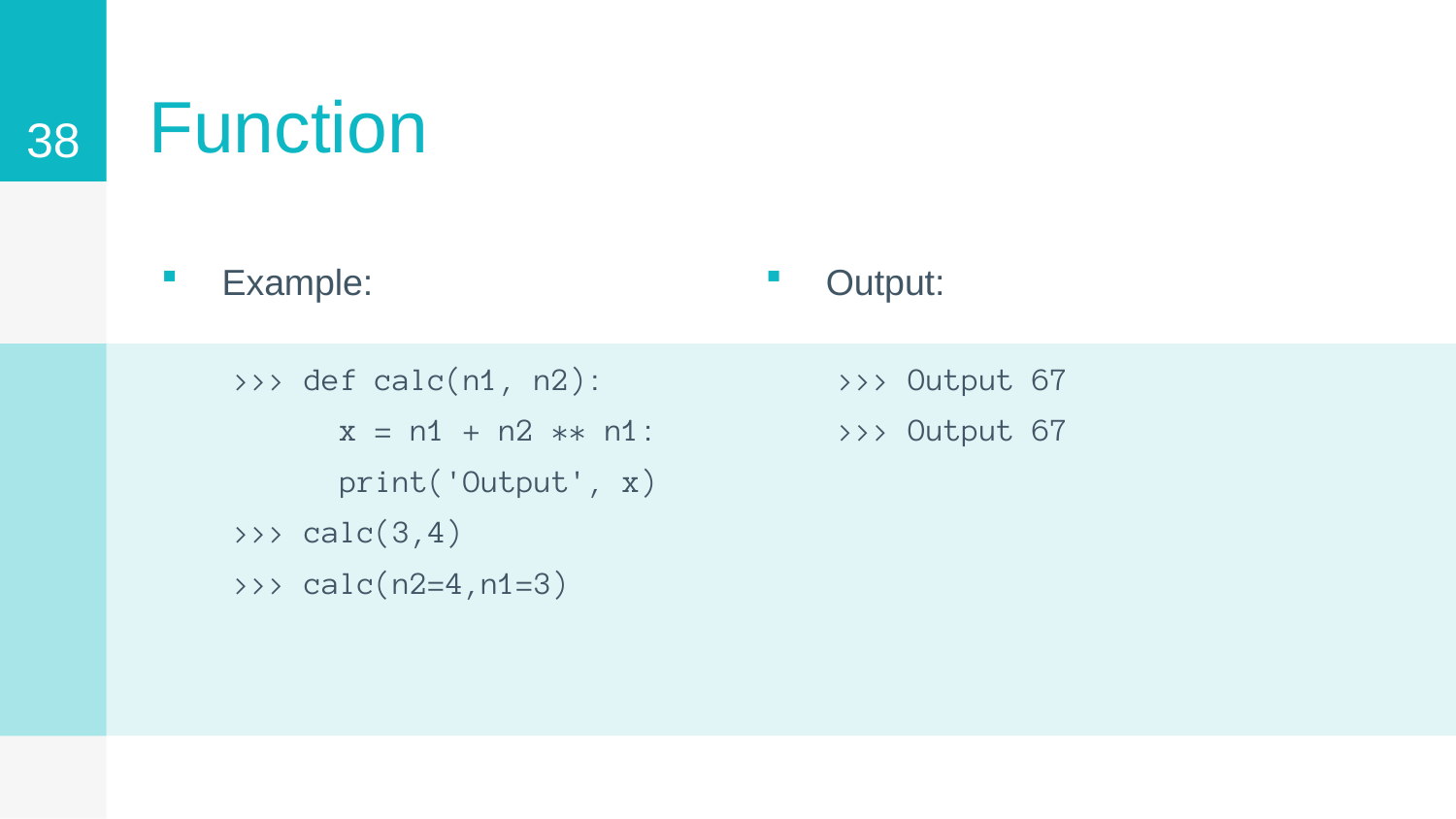

38
# Function
Example:
Output:
>>> def calc(n1, n2):
      x = n1 + n2 ** n1:
      print('Output', x)
>>> calc(3,4)
>>> calc(n2=4,n1=3)
>>> Output 67
>>> Output 67